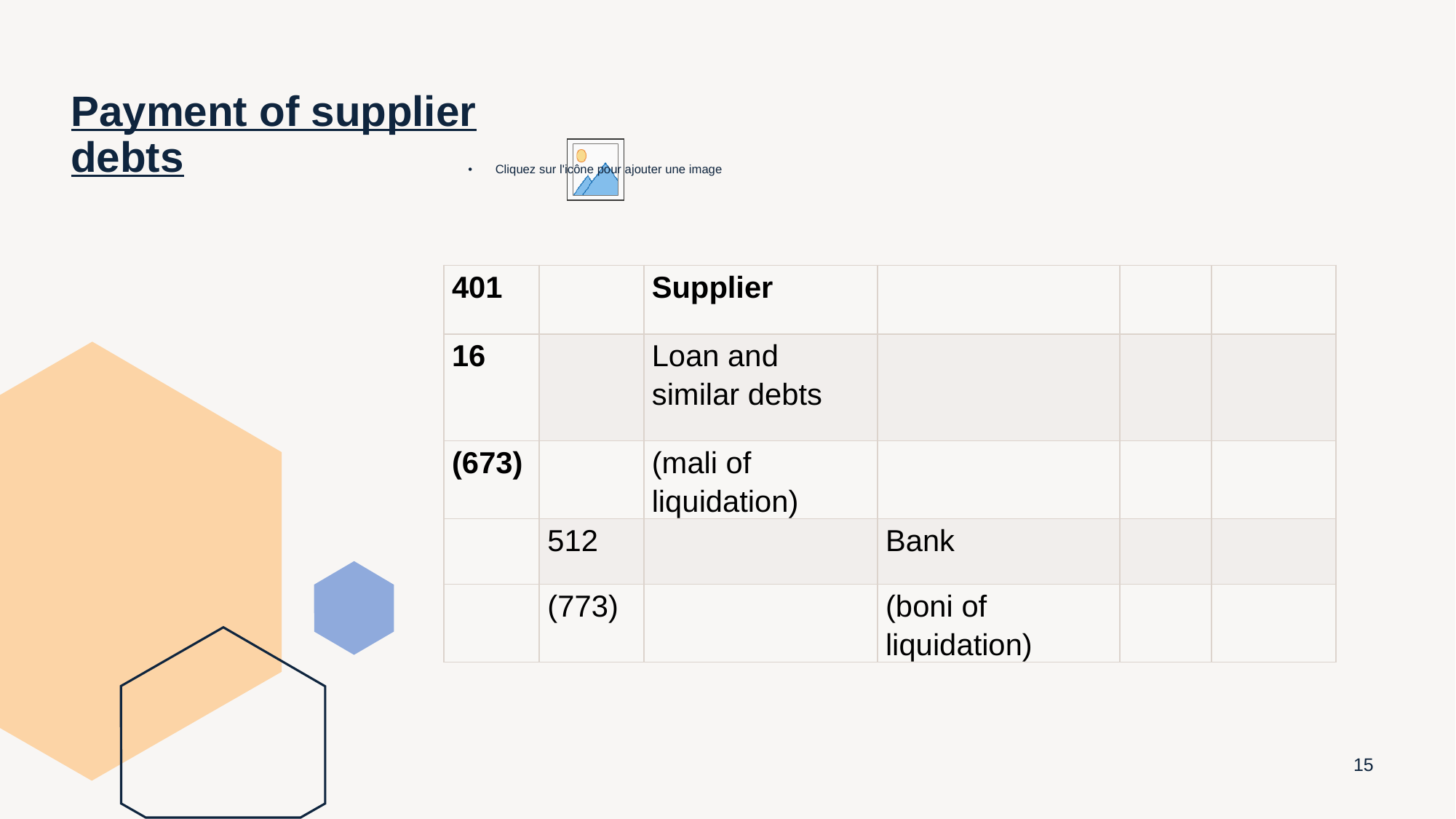

# Payment of supplier debts

| 401 |  | Supplier |  |  |  |
| --- | --- | --- | --- | --- | --- |
| 16 |  | Loan and similar debts |  |  |  |
| (673) |  | (mali of liquidation) |  |  |  |
|  | 512 |  | Bank |  |  |
|  | (773) |  | (boni of liquidation) |  |  |

15